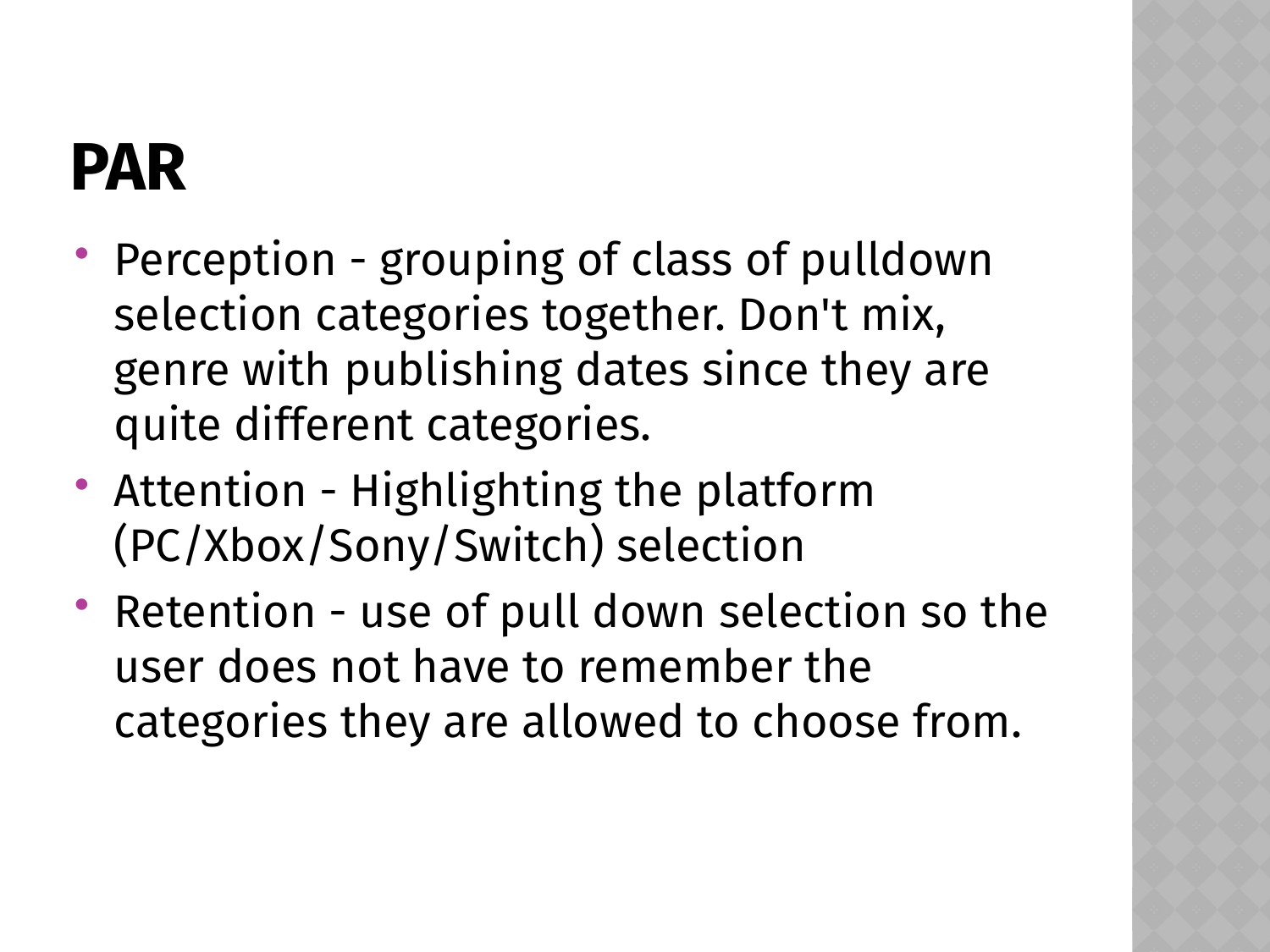

# PAR
Perception - grouping of class of pulldown selection categories together. Don't mix, genre with publishing dates since they are quite different categories.
Attention - Highlighting the platform (PC/Xbox/Sony/Switch) selection
Retention - use of pull down selection so the user does not have to remember the categories they are allowed to choose from.